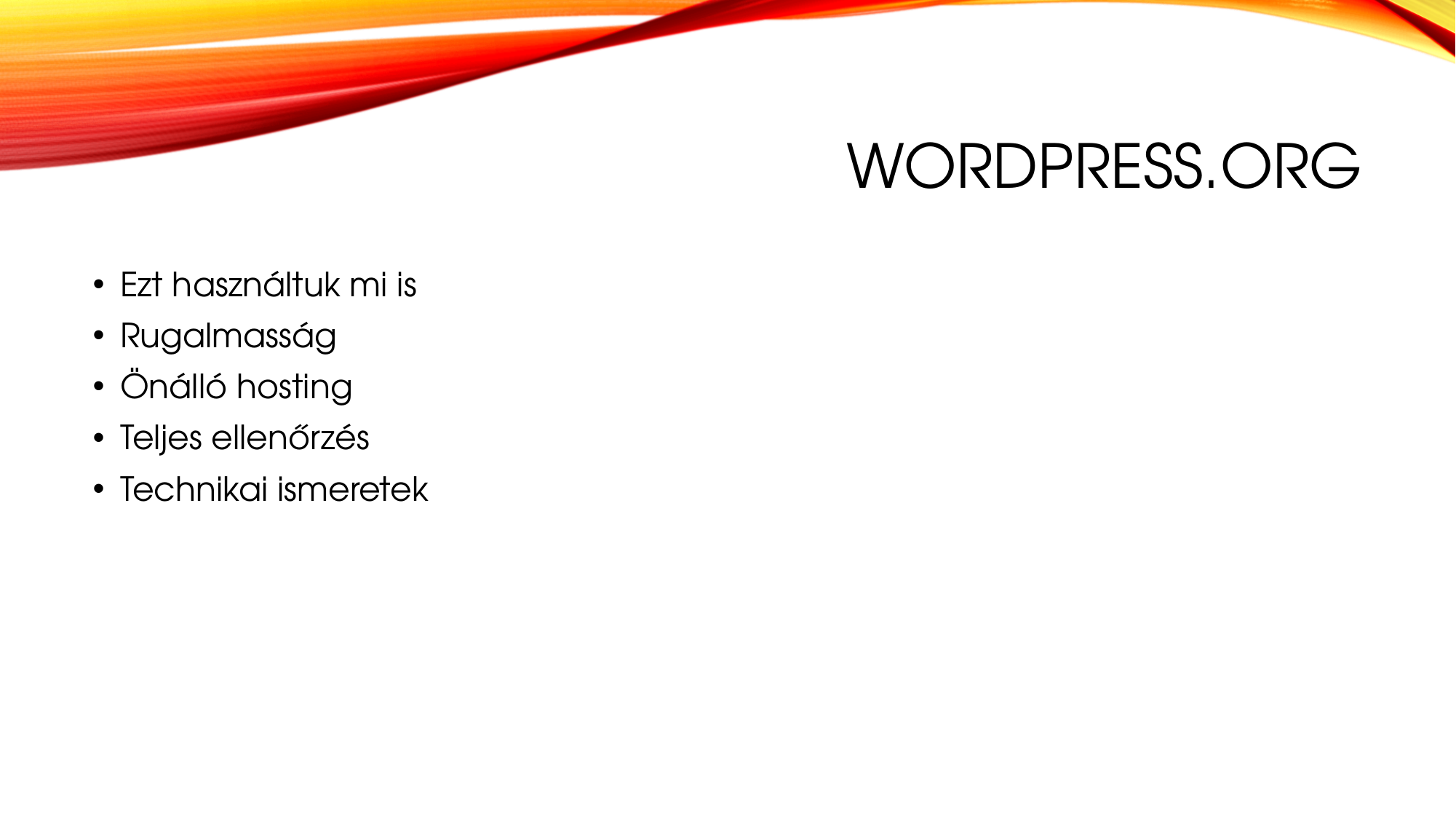

# WordPress.org
Ezt használtuk mi is
Rugalmasság
Önálló hosting
Teljes ellenőrzés
Technikai ismeretek